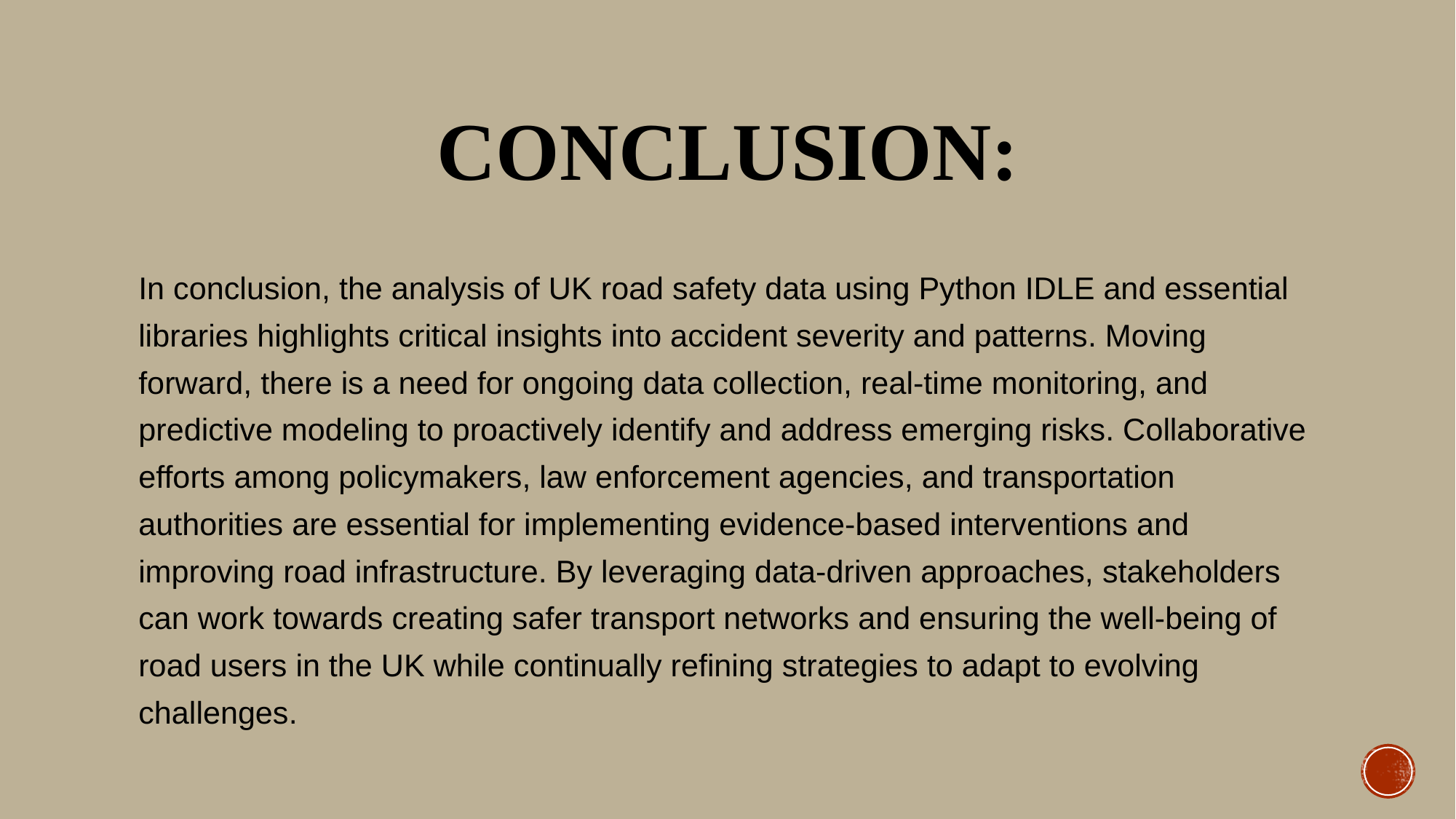

# CONCLUSION:
In conclusion, the analysis of UK road safety data using Python IDLE and essential libraries highlights critical insights into accident severity and patterns. Moving forward, there is a need for ongoing data collection, real-time monitoring, and predictive modeling to proactively identify and address emerging risks. Collaborative efforts among policymakers, law enforcement agencies, and transportation authorities are essential for implementing evidence-based interventions and improving road infrastructure. By leveraging data-driven approaches, stakeholders can work towards creating safer transport networks and ensuring the well-being of road users in the UK while continually refining strategies to adapt to evolving challenges.